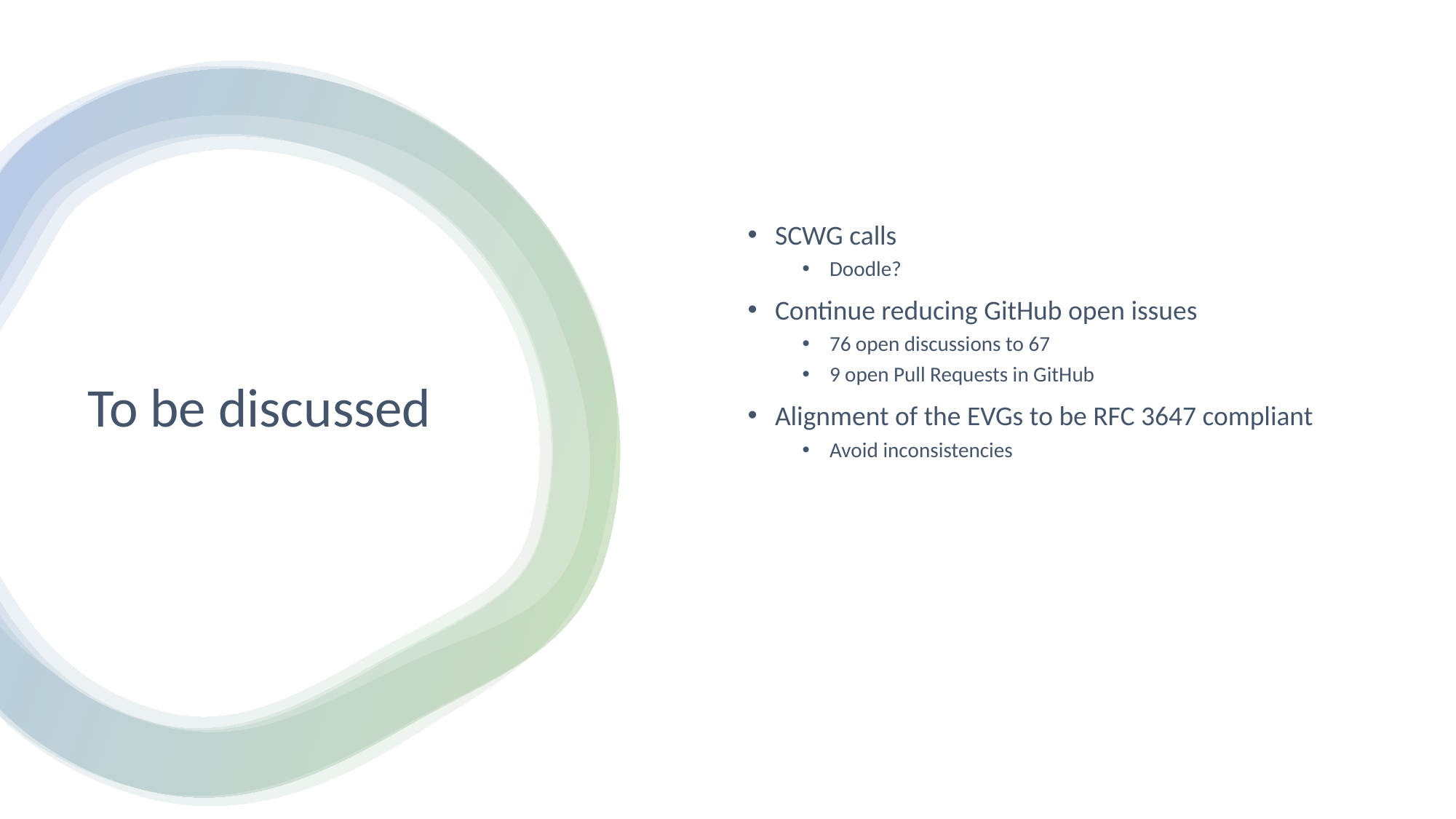

SCWG calls
Doodle?
Continue reducing GitHub open issues
76 open discussions to 67
9 open Pull Requests in GitHub
Alignment of the EVGs to be RFC 3647 compliant
Avoid inconsistencies

# To be discussed